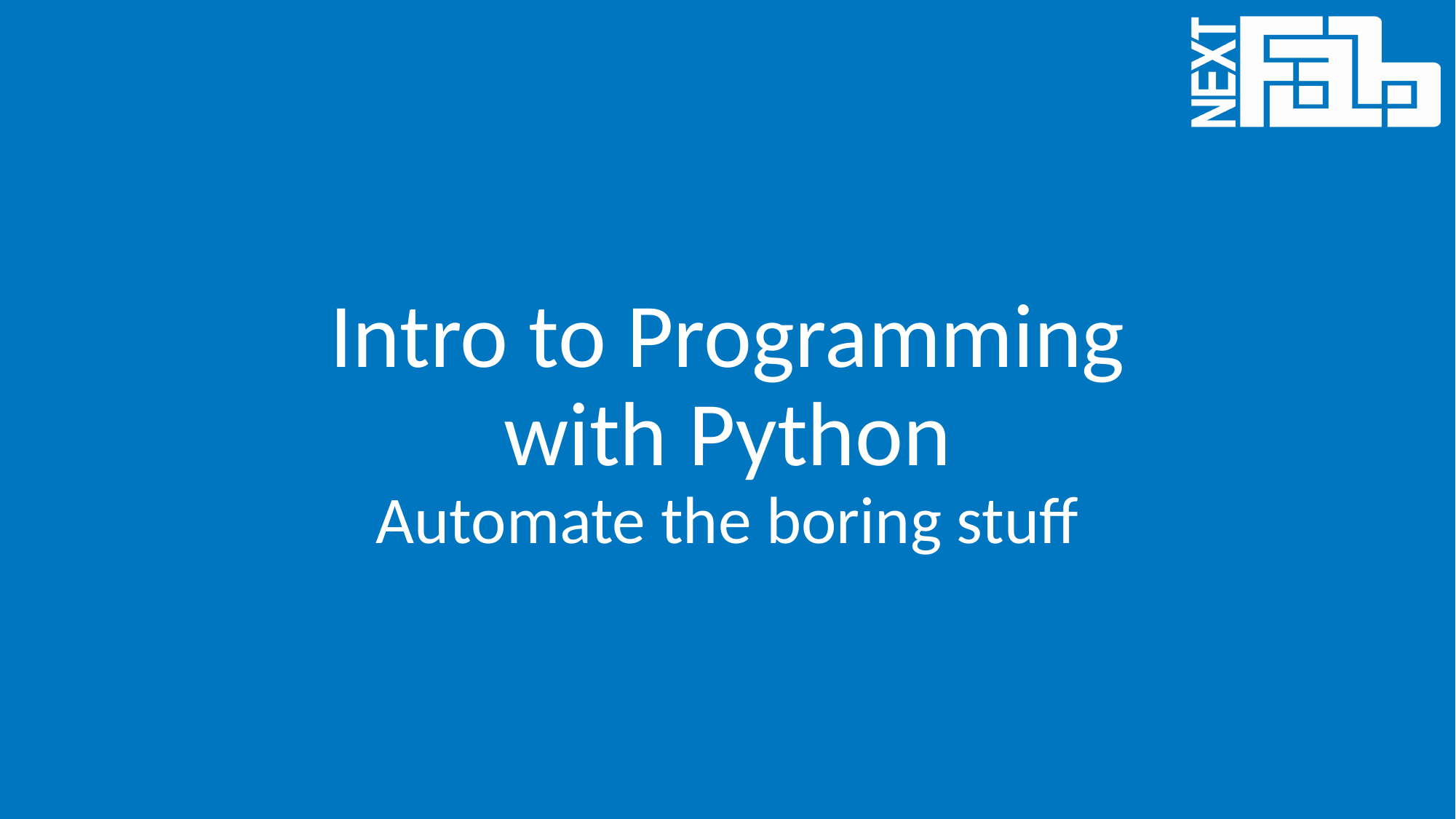

# Intro to Programming with Python Automate the boring stuff